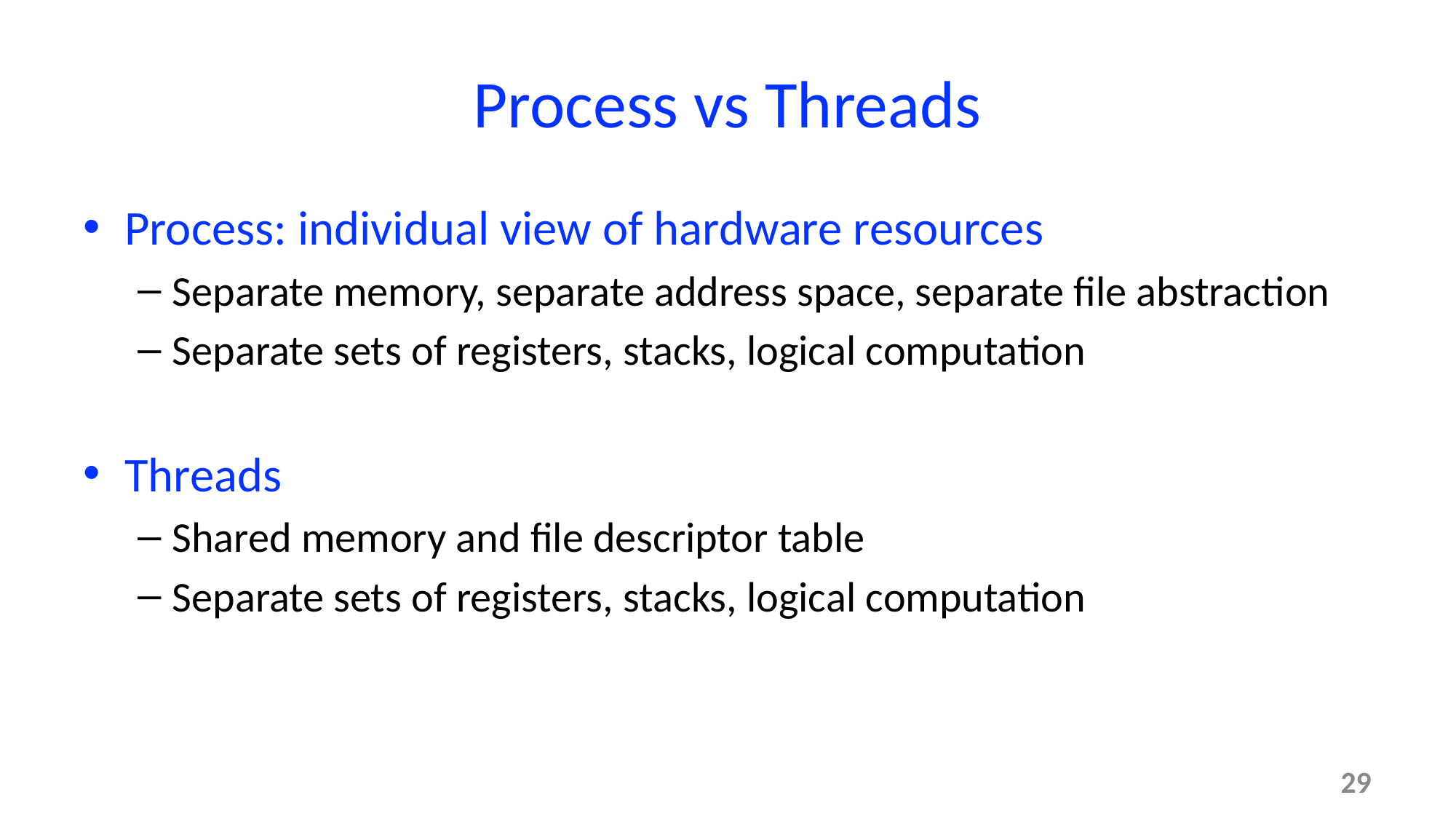

# Process vs Threads
Process: individual view of hardware resources
Separate memory, separate address space, separate file abstraction
Separate sets of registers, stacks, logical computation

Threads
Shared memory and file descriptor table
Separate sets of registers, stacks, logical computation
29